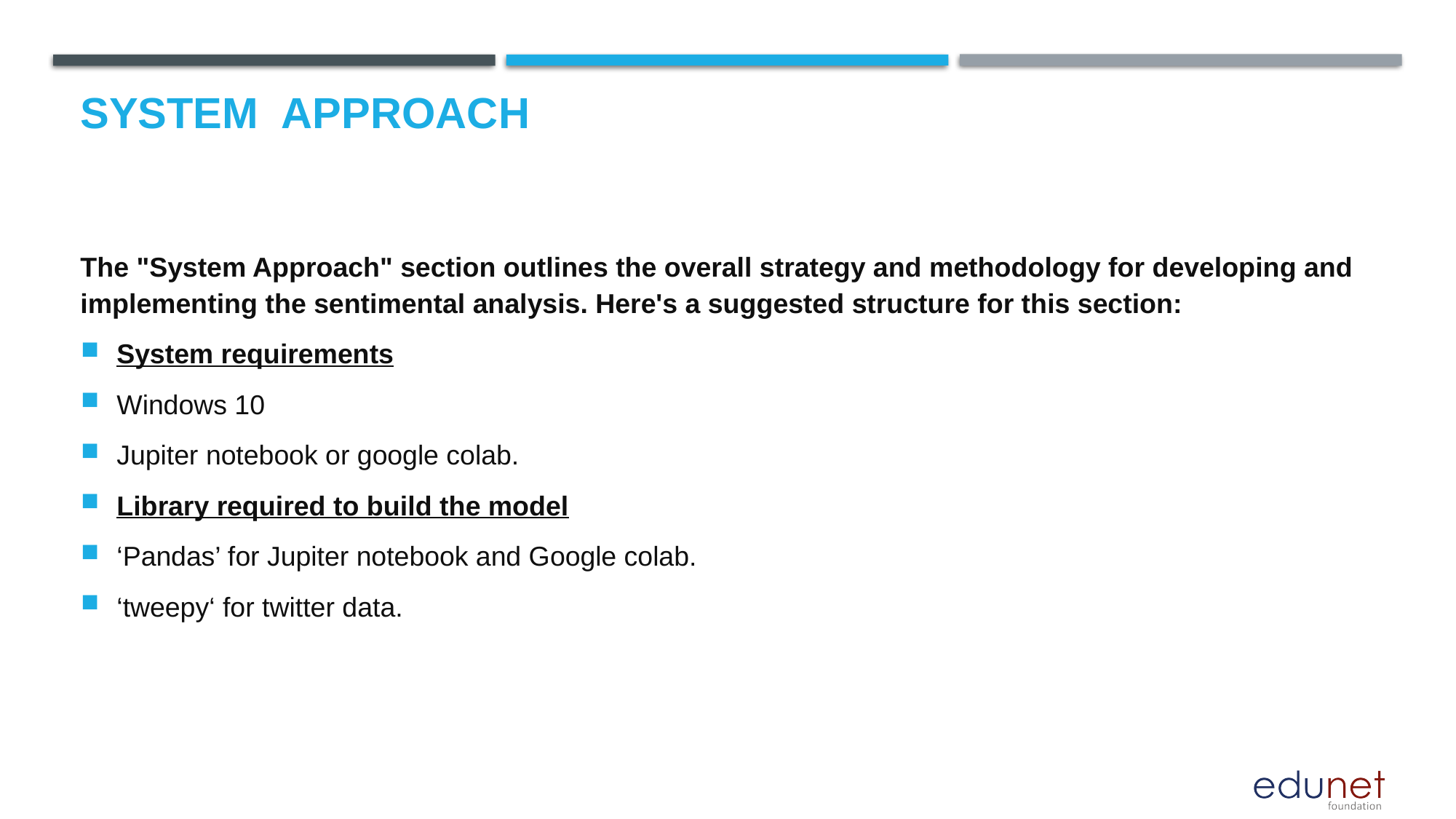

# System  Approach
The "System Approach" section outlines the overall strategy and methodology for developing and implementing the sentimental analysis. Here's a suggested structure for this section:
System requirements
Windows 10
Jupiter notebook or google colab.
Library required to build the model
‘Pandas’ for Jupiter notebook and Google colab.
‘tweepy‘ for twitter data.